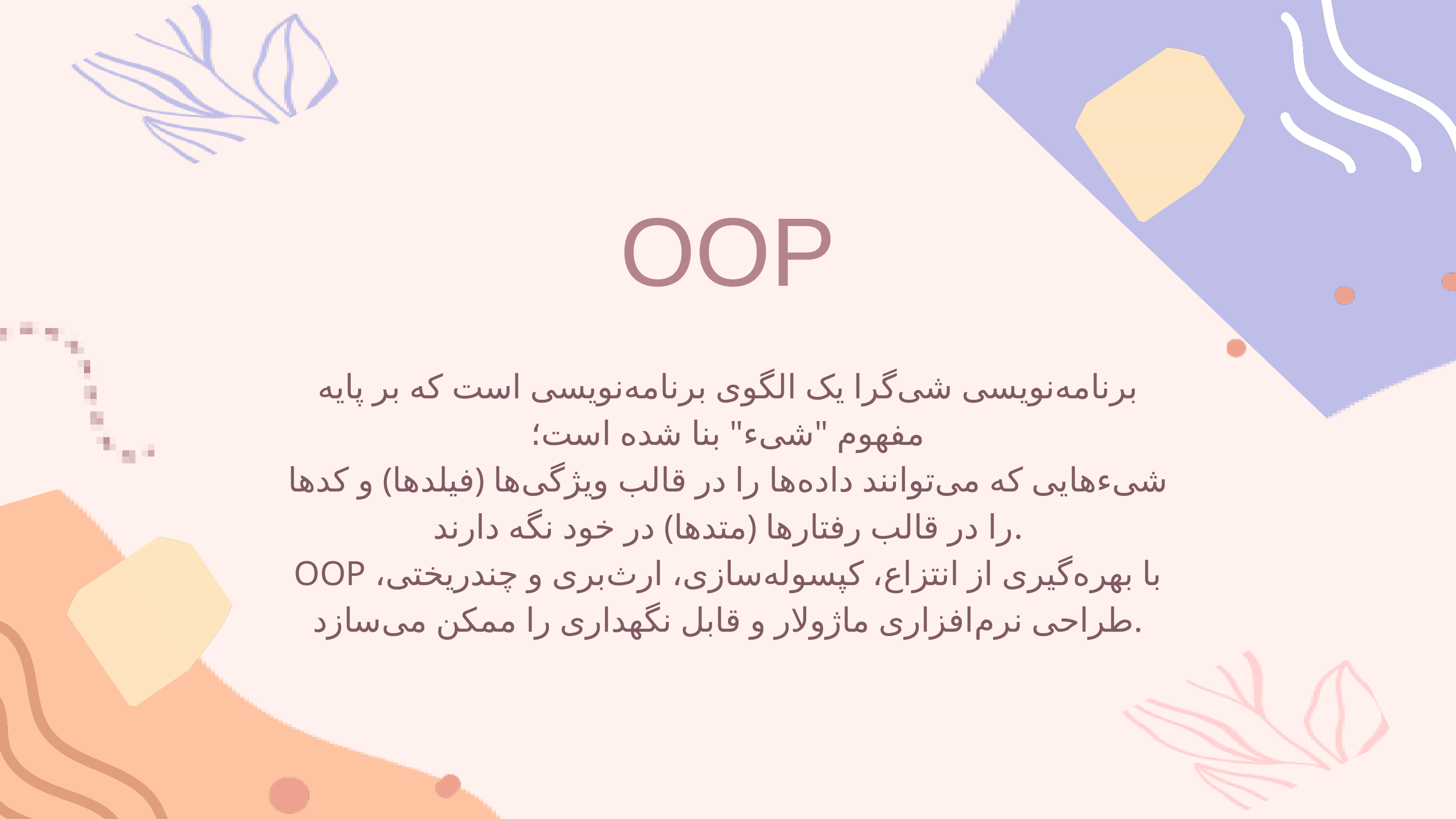

OOP

برنامه‌نویسی شی‌گرا یک الگوی برنامه‌نویسی است که بر پایه مفهوم "شیء" بنا شده است؛
شیءهایی که می‌توانند داده‌ها را در قالب ویژگی‌ها (فیلدها) و کدها را در قالب رفتارها (متدها) در خود نگه دارند.
OOP با بهره‌گیری از انتزاع، کپسوله‌سازی، ارث‌بری و چندریختی، طراحی نرم‌افزاری ماژولار و قابل نگهداری را ممکن می‌سازد.